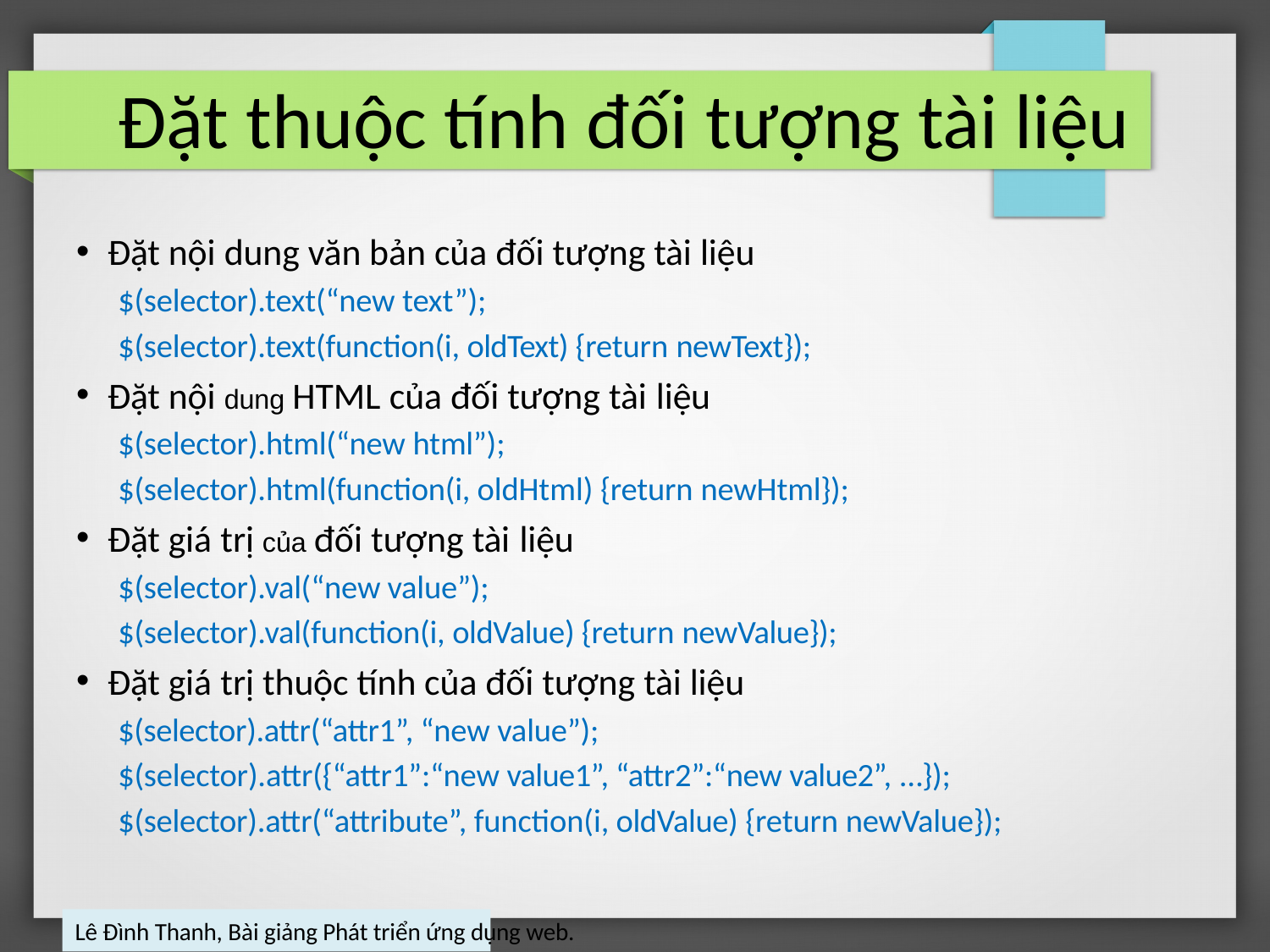

# Đặt thuộc tính đối tượng tài liệu
Đặt nội dung văn bản của đối tượng tài liệu
$(selector).text(“new text”);
$(selector).text(function(i, oldText) {return newText});
Đặt nội dung HTML của đối tượng tài liệu
$(selector).html(“new html”);
$(selector).html(function(i, oldHtml) {return newHtml});
Đặt giá trị của đối tượng tài liệu
$(selector).val(“new value”);
$(selector).val(function(i, oldValue) {return newValue});
Đặt giá trị thuộc tính của đối tượng tài liệu
$(selector).attr(“attr1”, “new value”);
$(selector).attr({“attr1”:“new value1”, “attr2”:“new value2”, …});
$(selector).attr(“attribute”, function(i, oldValue) {return newValue});

Lê Đình Thanh, Bài giảng Phát triển ứng dụng web.